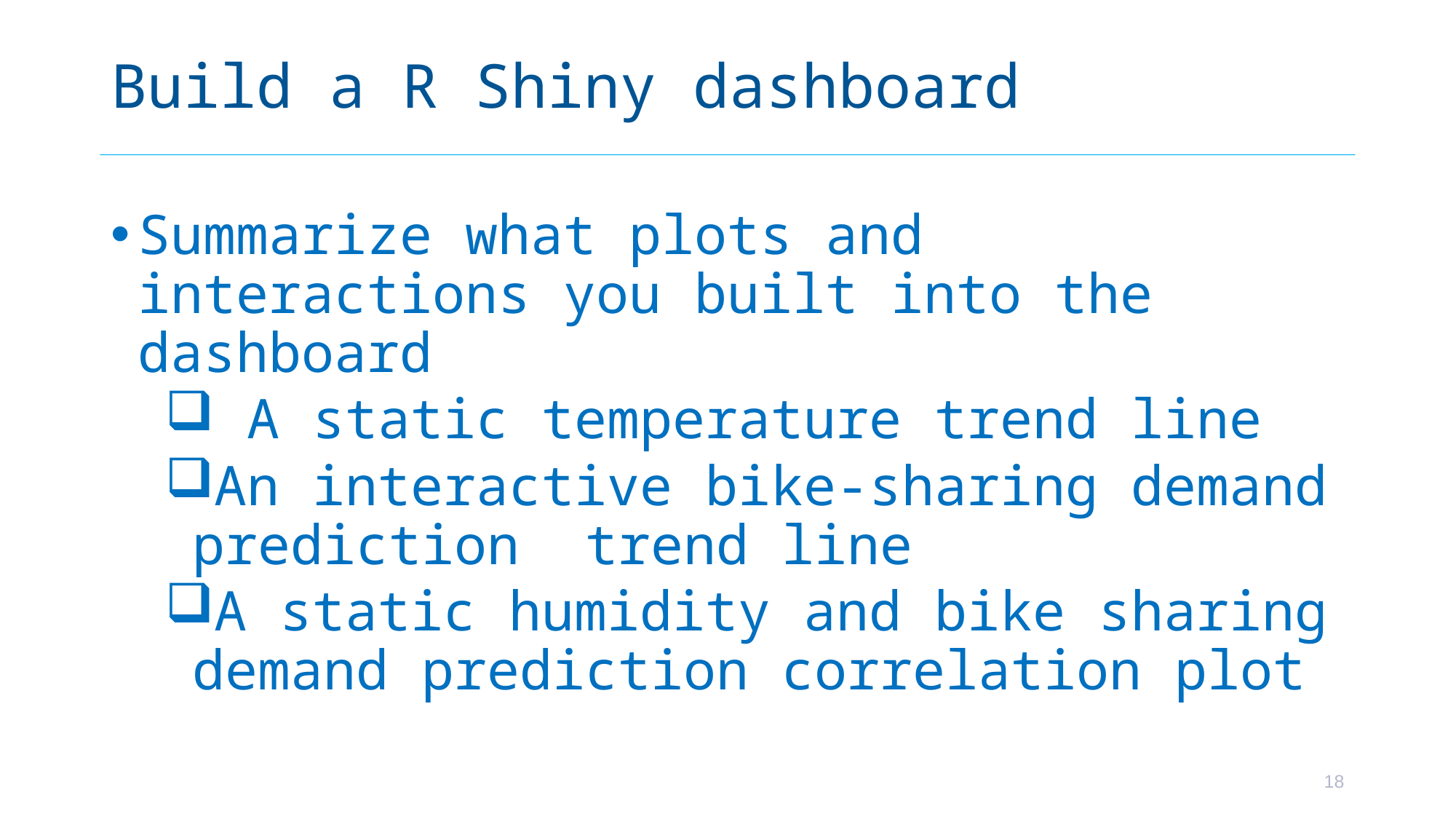

# Build a R Shiny dashboard
Summarize what plots and interactions you built into the dashboard
 A static temperature trend line
An interactive bike-sharing demand prediction  trend line
A static humidity and bike sharing demand prediction correlation plot
18